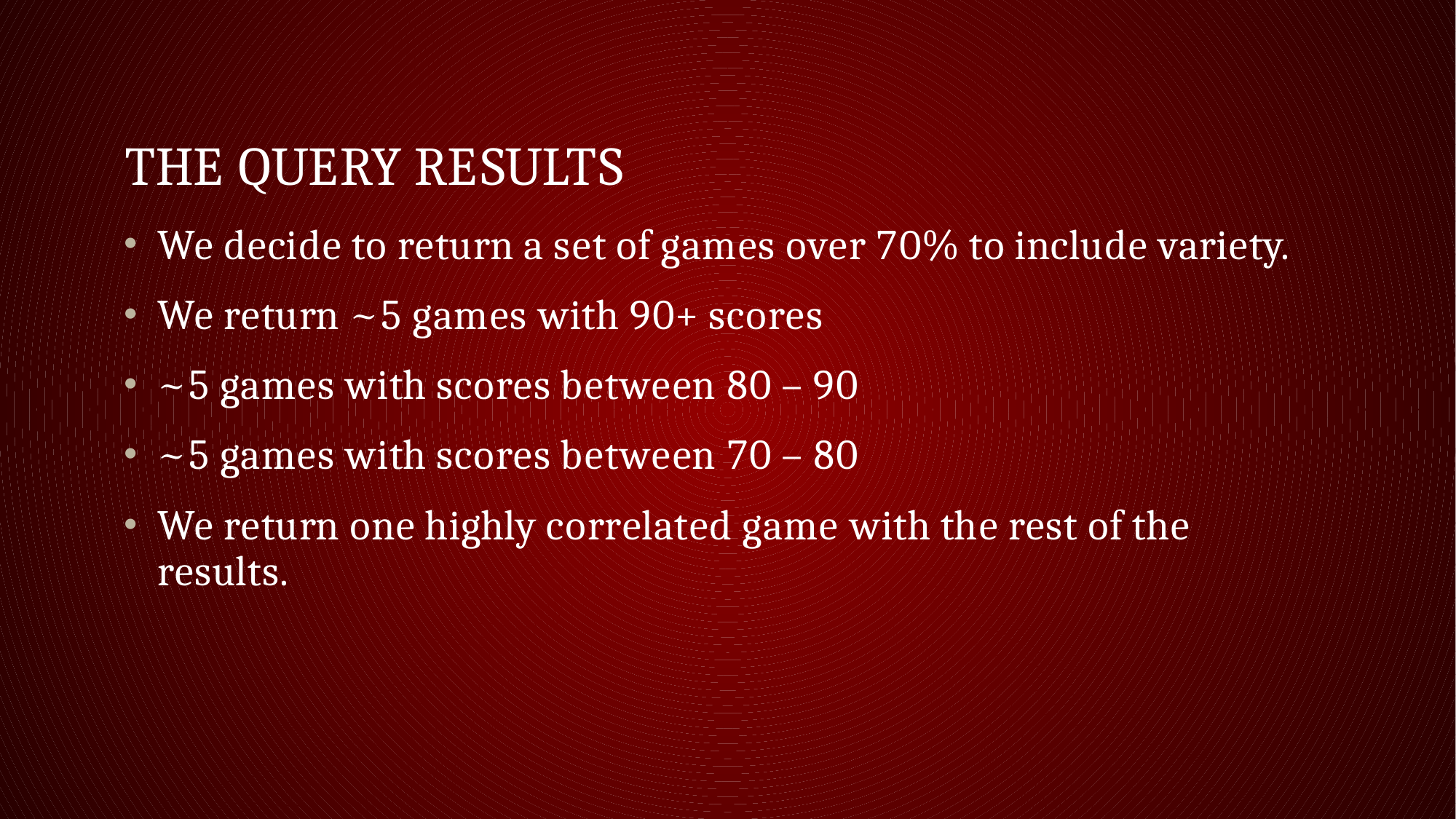

# The Query results
We decide to return a set of games over 70% to include variety.
We return ~5 games with 90+ scores
~5 games with scores between 80 – 90
~5 games with scores between 70 – 80
We return one highly correlated game with the rest of the results.